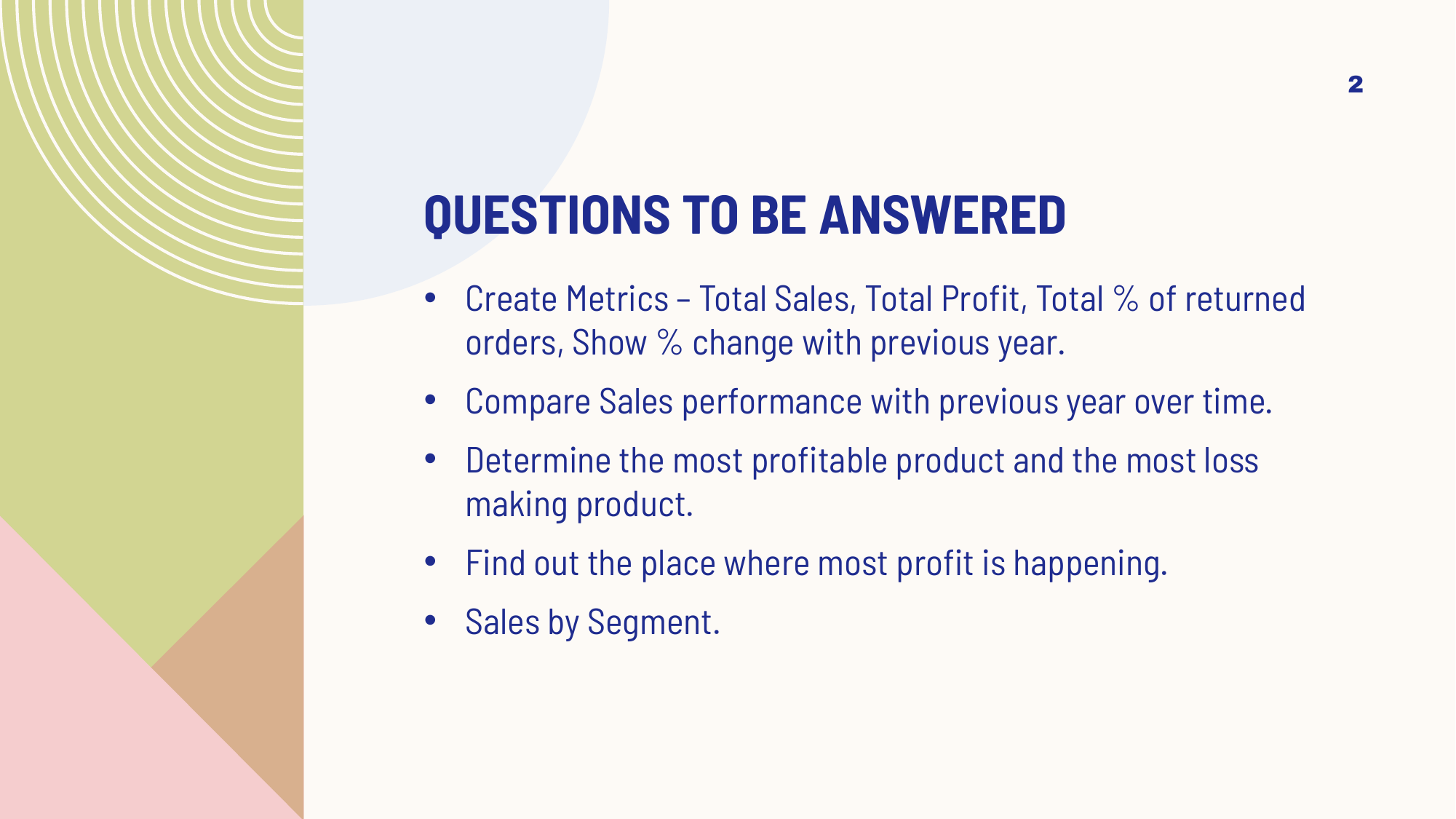

2
# Questions to be answered
Create Metrics – Total Sales, Total Profit, Total % of returned orders, Show % change with previous year.
Compare Sales performance with previous year over time.
Determine the most profitable product and the most loss making product.
Find out the place where most profit is happening.
Sales by Segment.